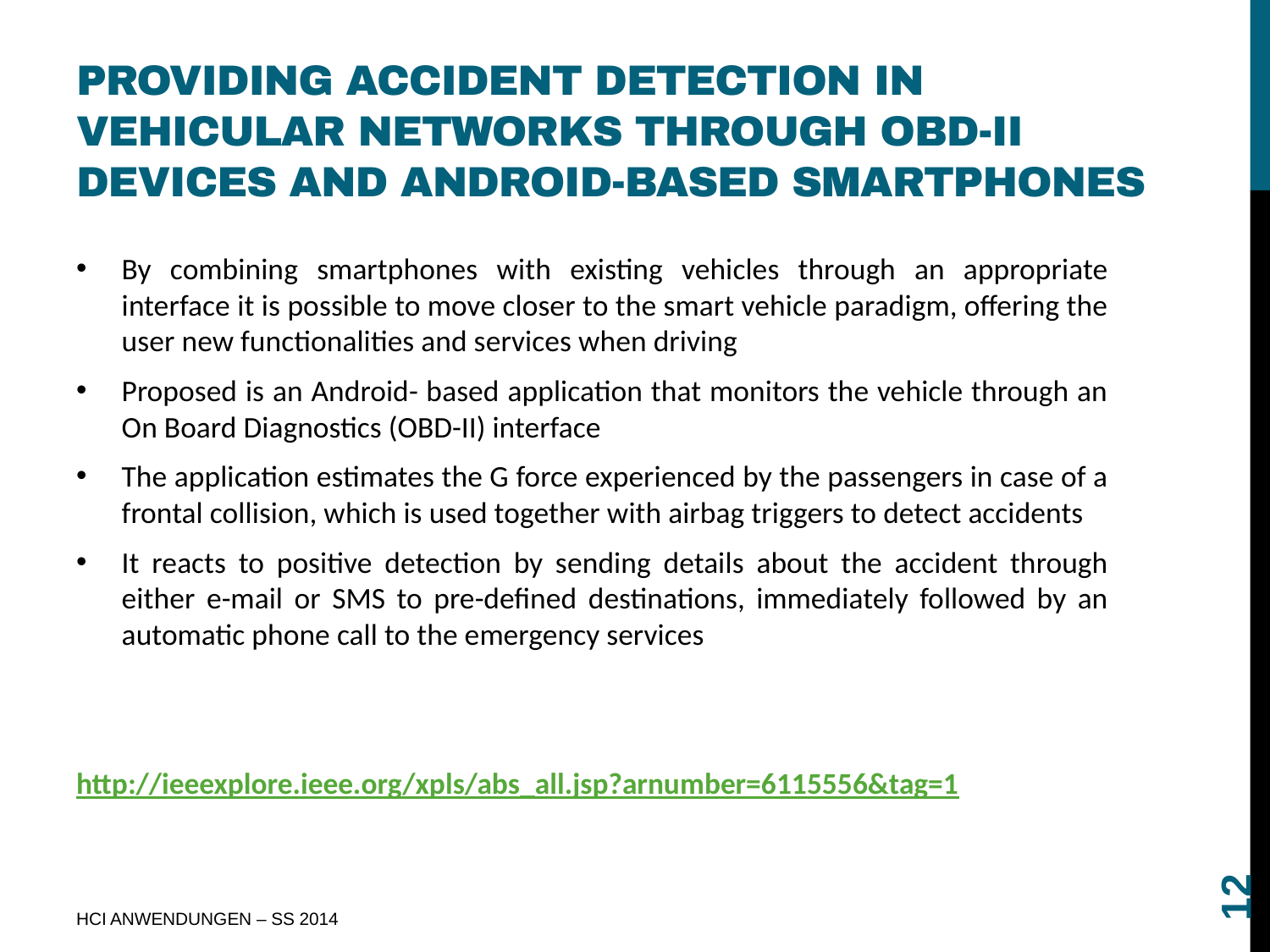

# Providing accident detection in vehicular networks through OBD-II devices and Android-based smartphones
By combining smartphones with existing vehicles through an appropriate interface it is possible to move closer to the smart vehicle paradigm, offering the user new functionalities and services when driving
Proposed is an Android- based application that monitors the vehicle through an On Board Diagnostics (OBD-II) interface
The application estimates the G force experienced by the passengers in case of a frontal collision, which is used together with airbag triggers to detect accidents
It reacts to positive detection by sending details about the accident through either e-mail or SMS to pre-defined destinations, immediately followed by an automatic phone call to the emergency services

http://ieeexplore.ieee.org/xpls/abs_all.jsp?arnumber=6115556&tag=1

12
HCI ANWENDUNGEN – SS 2014